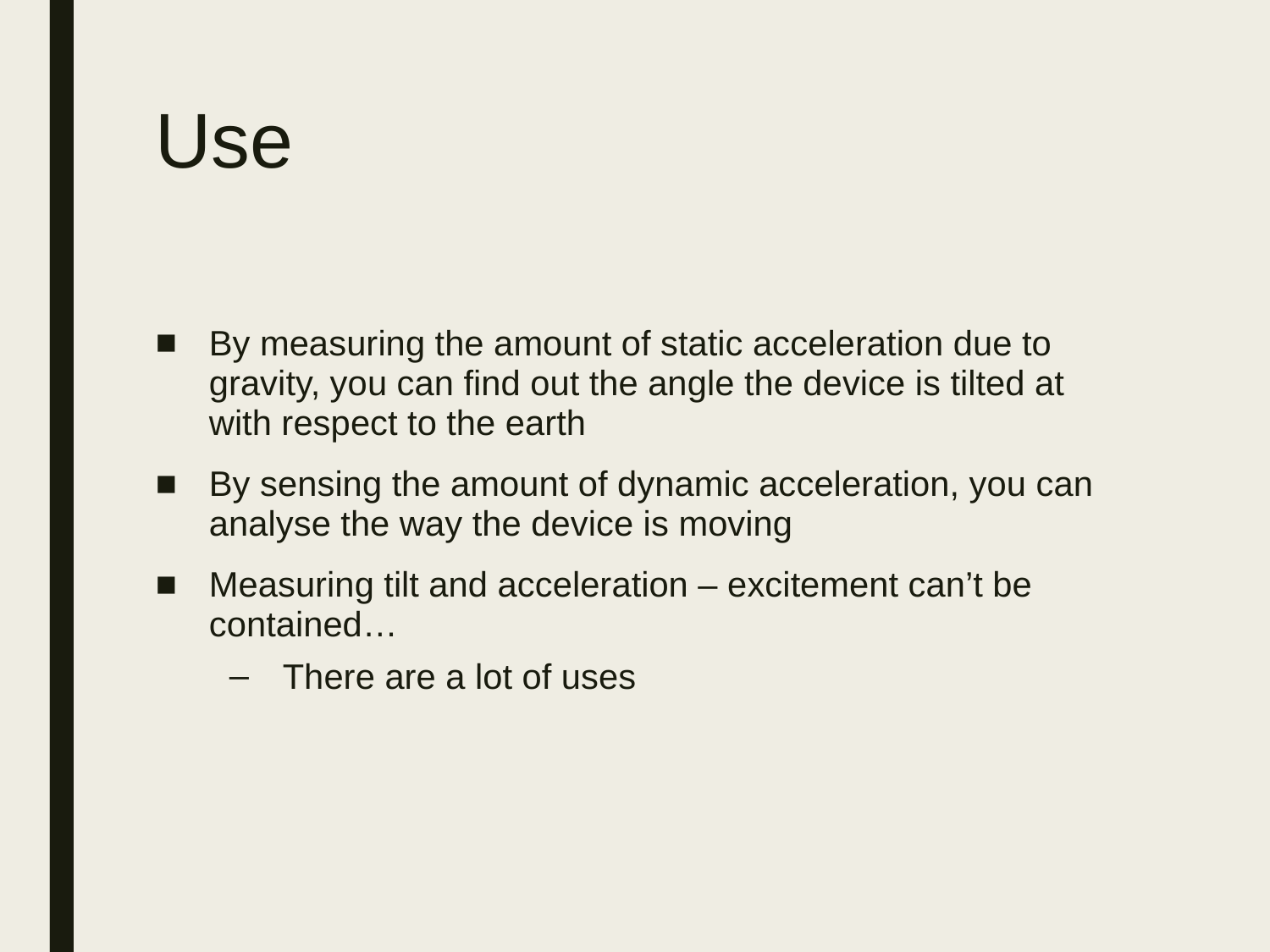

# Use
By measuring the amount of static acceleration due to gravity, you can find out the angle the device is tilted at with respect to the earth
By sensing the amount of dynamic acceleration, you can analyse the way the device is moving
Measuring tilt and acceleration – excitement can’t be contained…
There are a lot of uses